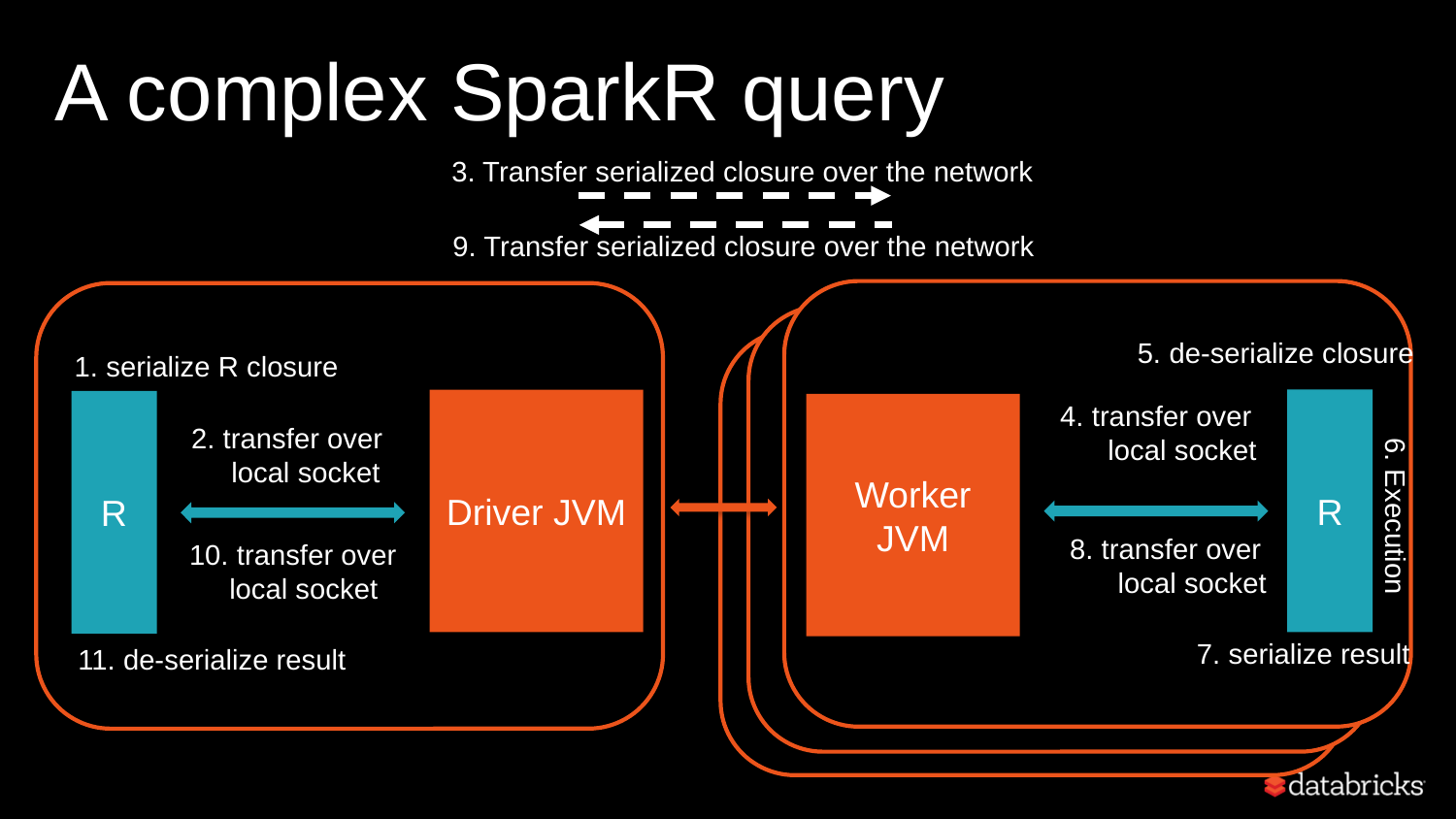

# A complex SparkR query
3. Transfer serialized closure over the network
9. Transfer serialized closure over the network

R
Worker JVM

5. de-serialize closure

1. serialize R closure
Driver JVM
4. transfer over
      local socket
R
2. transfer over
     local socket
6. Execution

8. transfer over
      local socket
10. transfer over
     local socket
7. serialize result
11. de-serialize result